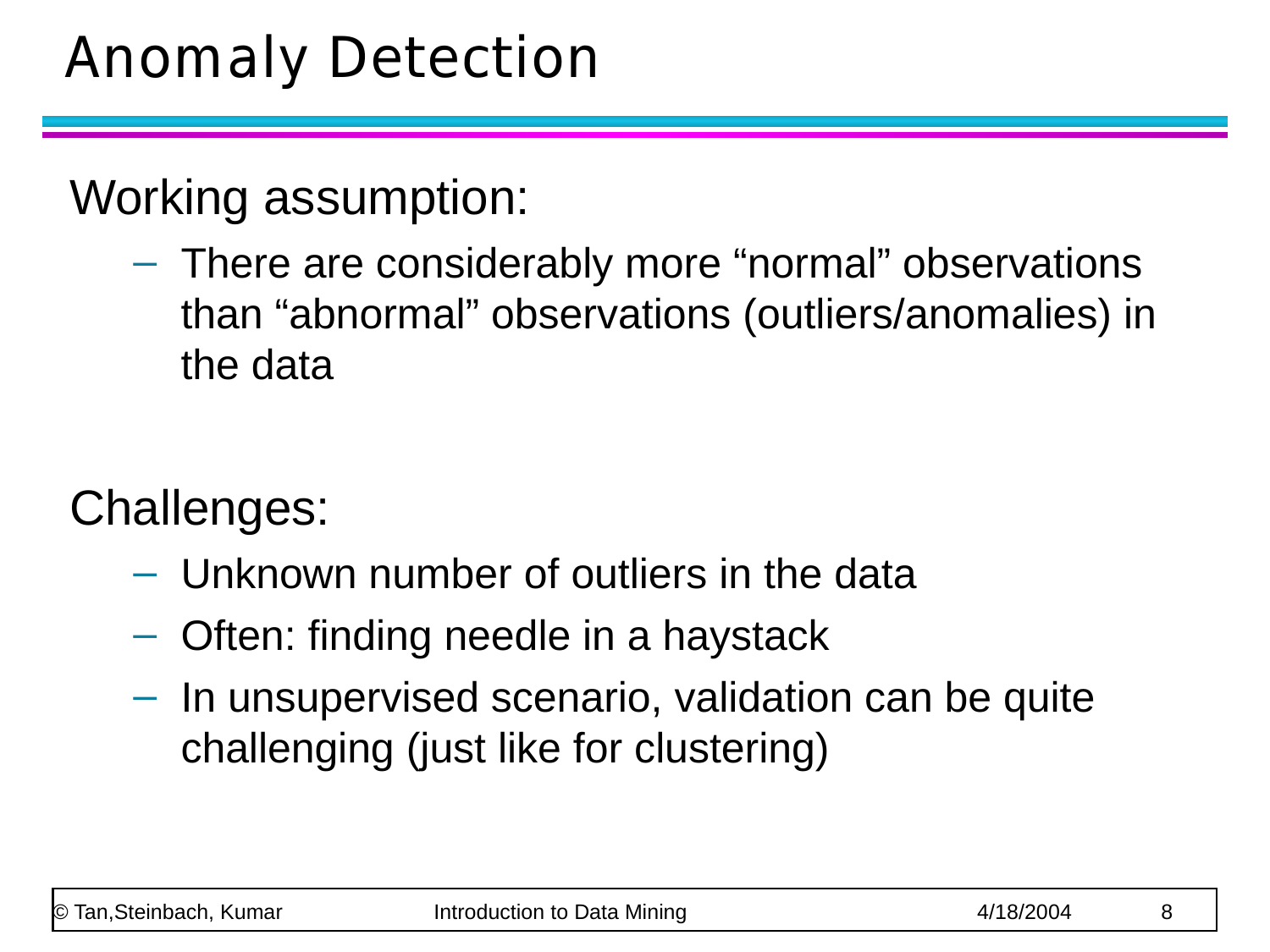

# Anomaly Detection
Working assumption:
There are considerably more “normal” observations than “abnormal” observations (outliers/anomalies) in the data

Challenges:
Unknown number of outliers in the data
Often: finding needle in a haystack
In unsupervised scenario, validation can be quite challenging (just like for clustering)